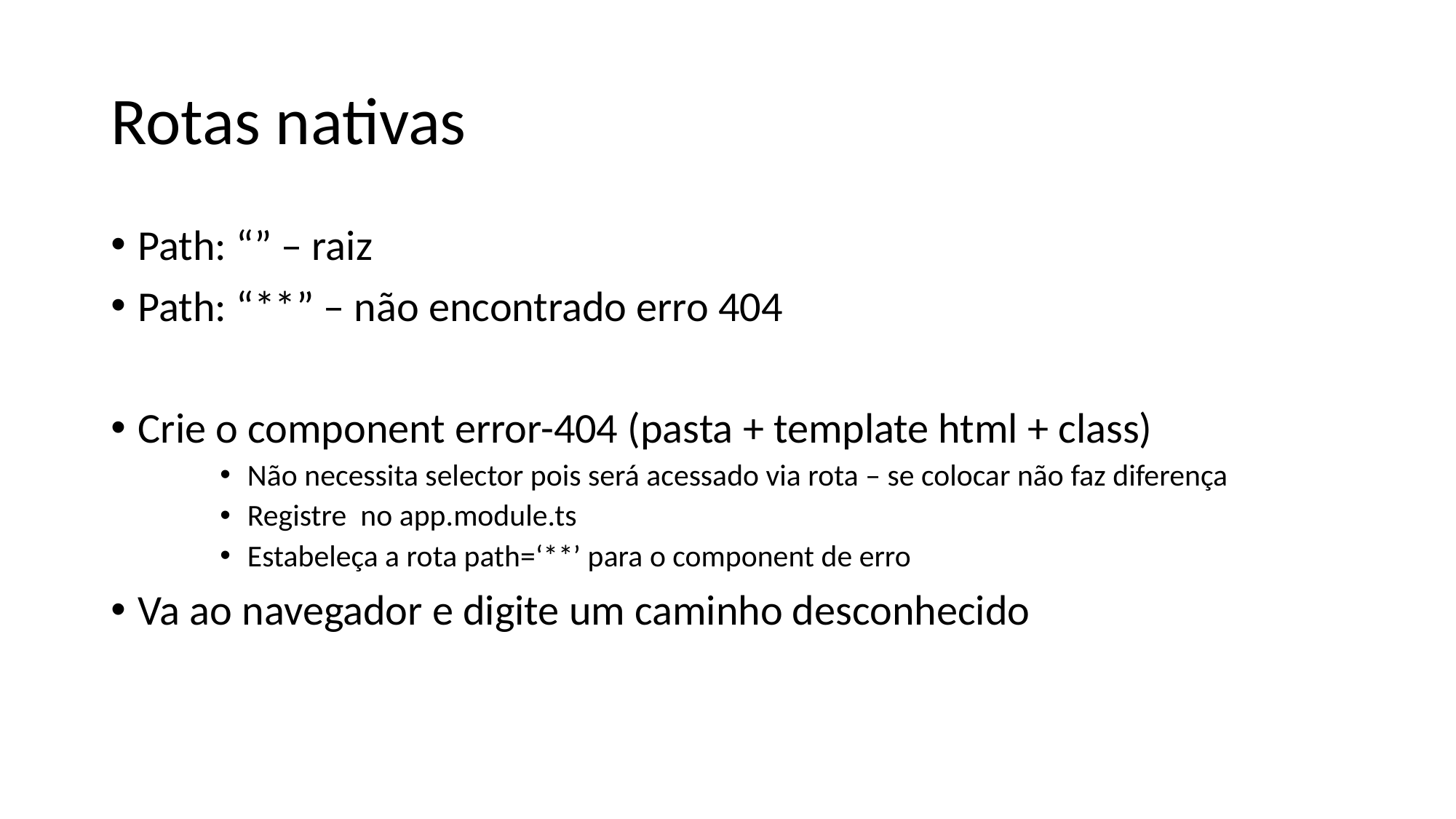

# Rotas nativas
Path: “” – raiz
Path: “**” – não encontrado erro 404

Crie o component error-404 (pasta + template html + class)
Não necessita selector pois será acessado via rota – se colocar não faz diferença
Registre  no app.module.ts
Estabeleça a rota path=‘**’ para o component de erro
Va ao navegador e digite um caminho desconhecido